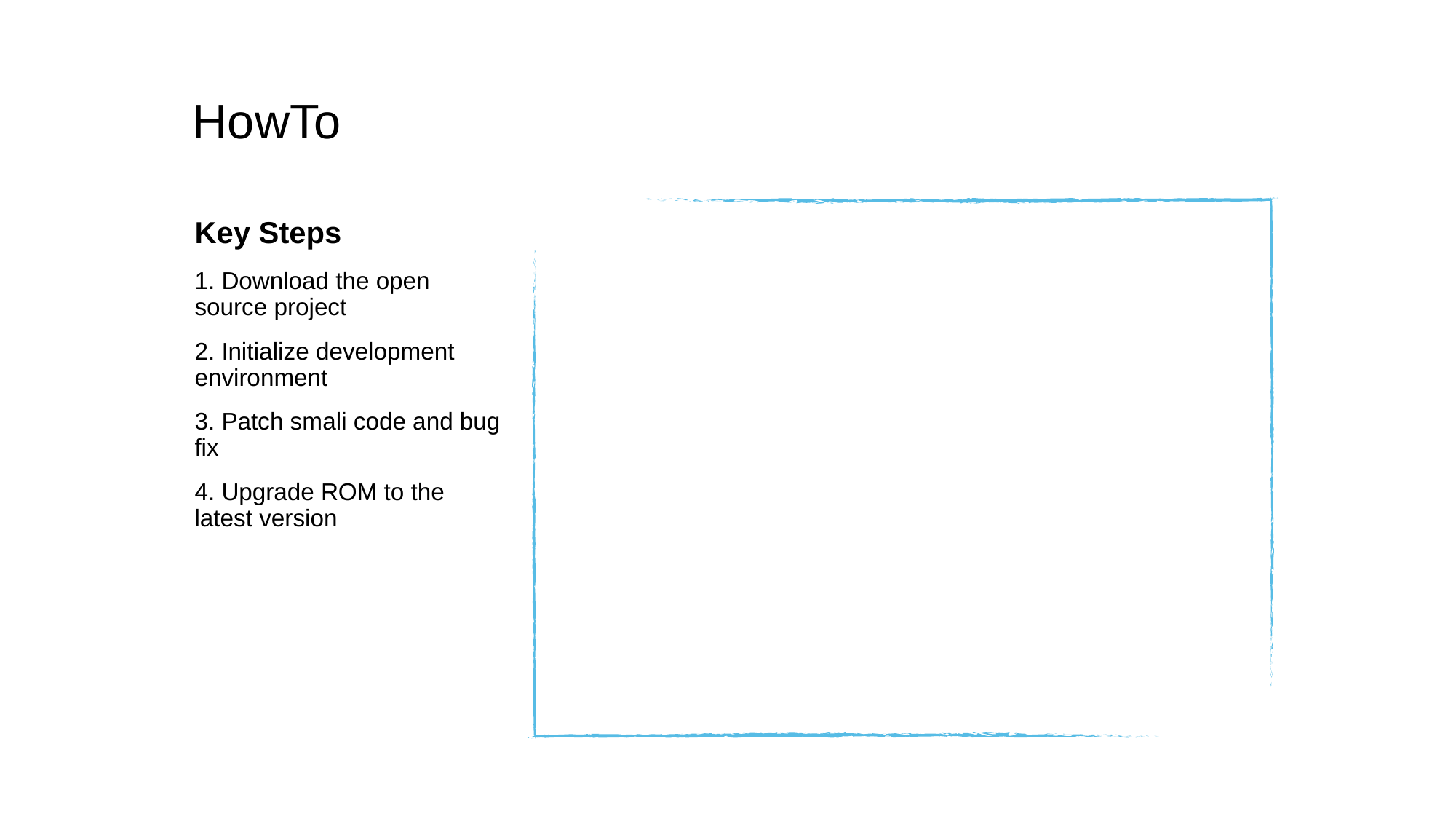

# HowTo
Key Steps
1. Download the open source project
2. Initialize development  environment
3. Patch smali code and bug fix
4. Upgrade ROM to the latest version